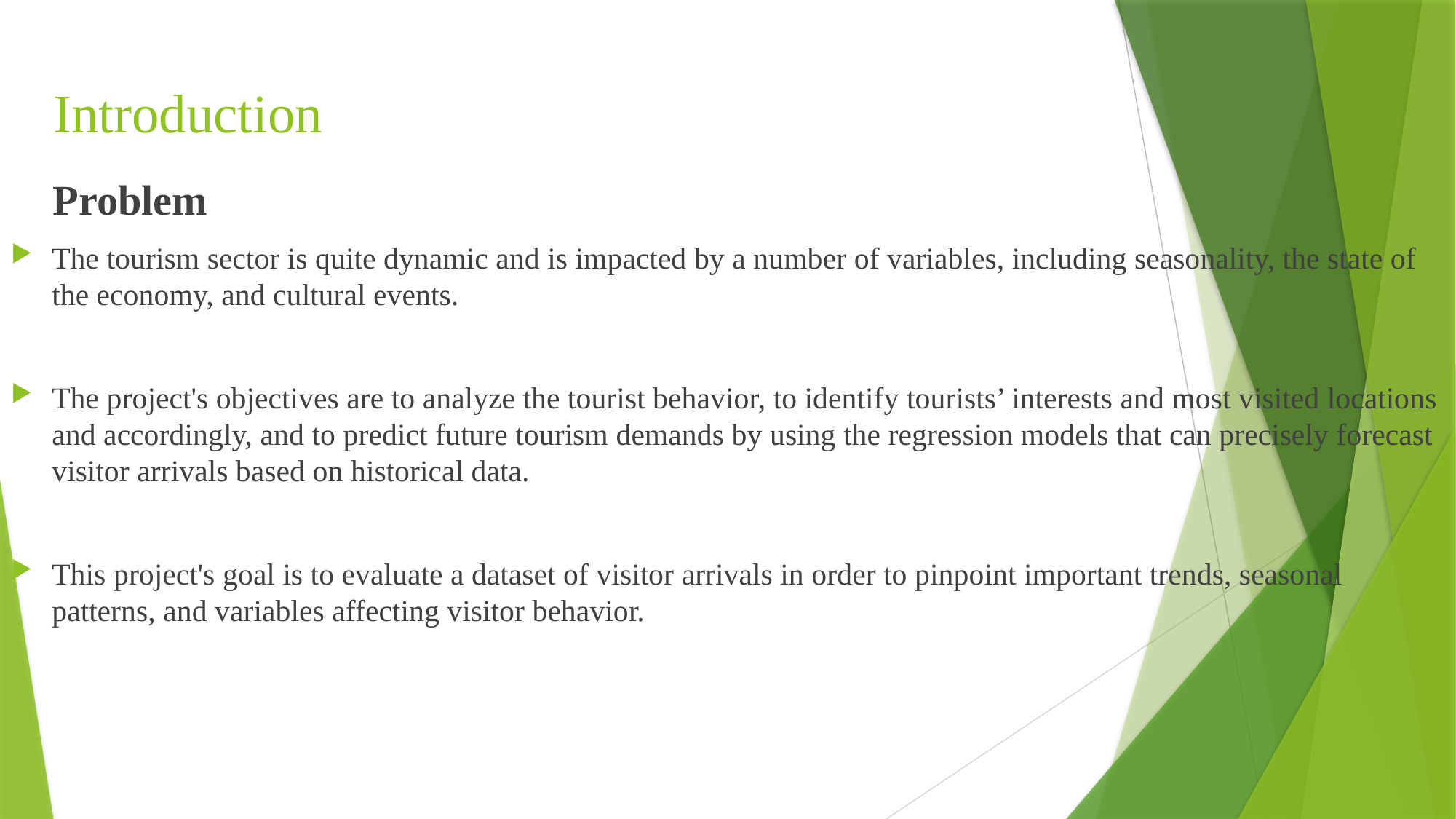

# Introduction
    Problem
The tourism sector is quite dynamic and is impacted by a number of variables, including seasonality, the state of the economy, and cultural events.

The project's objectives are to analyze the tourist behavior, to identify tourists’ interests and most visited locations and accordingly, and to predict future tourism demands by using the regression models that can precisely forecast visitor arrivals based on historical data.

This project's goal is to evaluate a dataset of visitor arrivals in order to pinpoint important trends, seasonal patterns, and variables affecting visitor behavior.